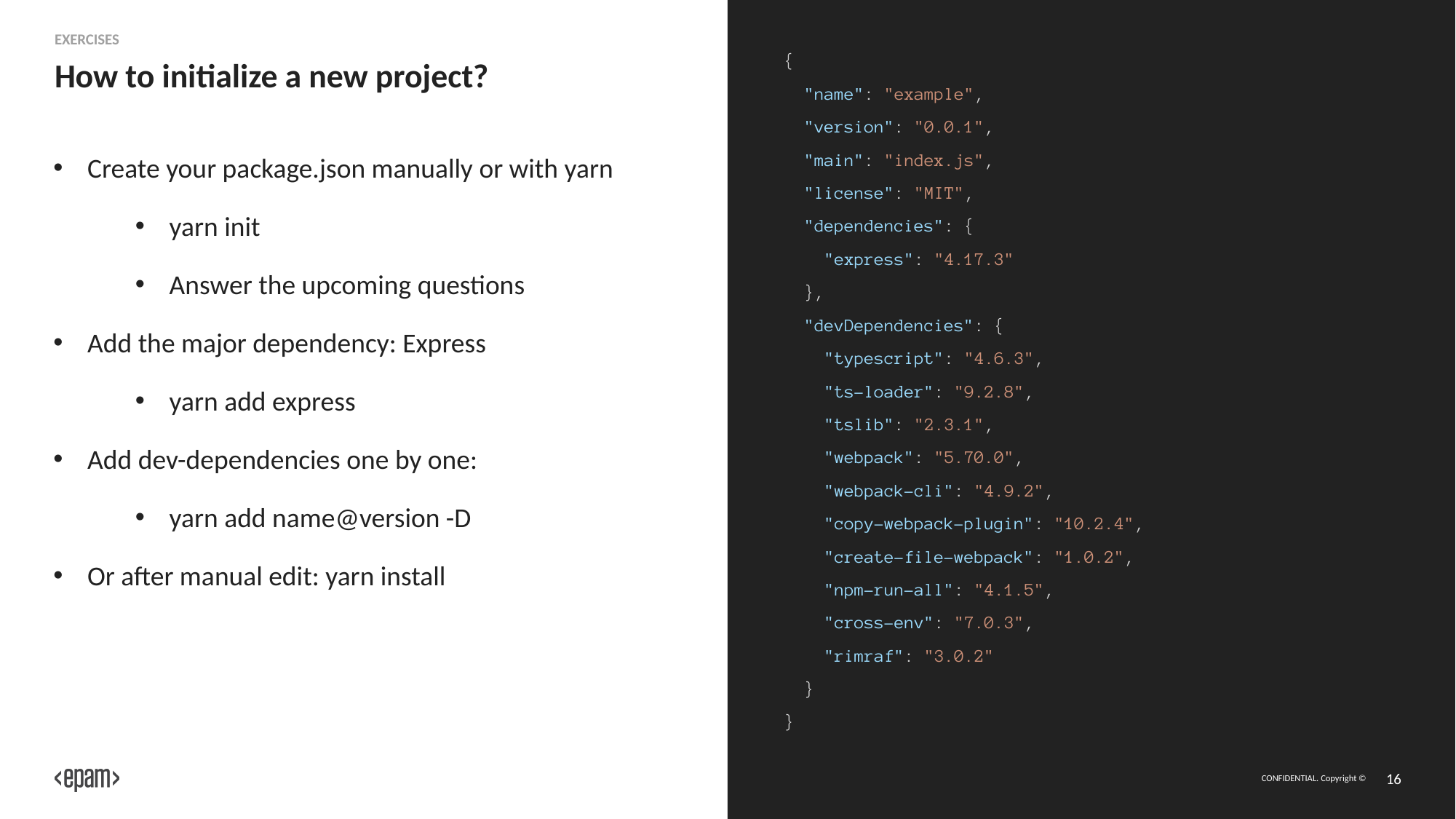

Exercises
{
  "name": "example",
  "version": "0.0.1",
  "main": "index.js",
  "license": "MIT",
  "dependencies": {
    "express": "4.17.3"
  },
  "devDependencies": {
    "typescript": "4.6.3",
    "ts-loader": "9.2.8",
    "tslib": "2.3.1",
    "webpack": "5.70.0",
    "webpack-cli": "4.9.2",
    "copy-webpack-plugin": "10.2.4",
    "create-file-webpack": "1.0.2",
    "npm-run-all": "4.1.5",
    "cross-env": "7.0.3",
    "rimraf": "3.0.2"
  }
}

# How to initialize a new project?
Create your package.json manually or with yarn
yarn init
Answer the upcoming questions
Add the major dependency: Express
yarn add express
Add dev-dependencies one by one:
yarn add name@version -D
Or after manual edit: yarn install